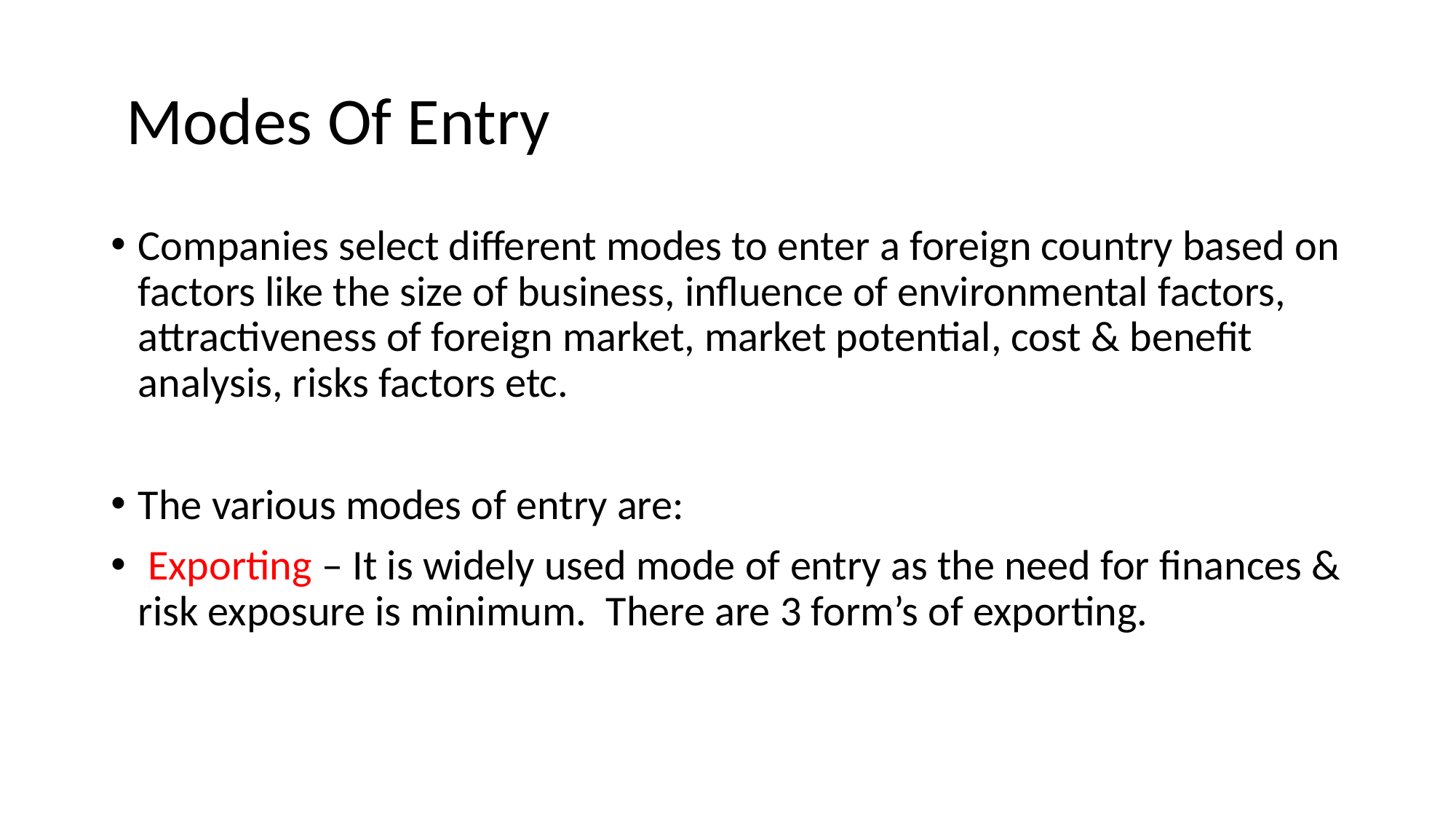

# Modes Of Entry
Companies select different modes to enter a foreign country based on factors like the size of business, influence of environmental factors, attractiveness of foreign market, market potential, cost & benefit analysis, risks factors etc.

The various modes of entry are:
 Exporting – It is widely used mode of entry as the need for finances & risk exposure is minimum.  There are 3 form’s of exporting.